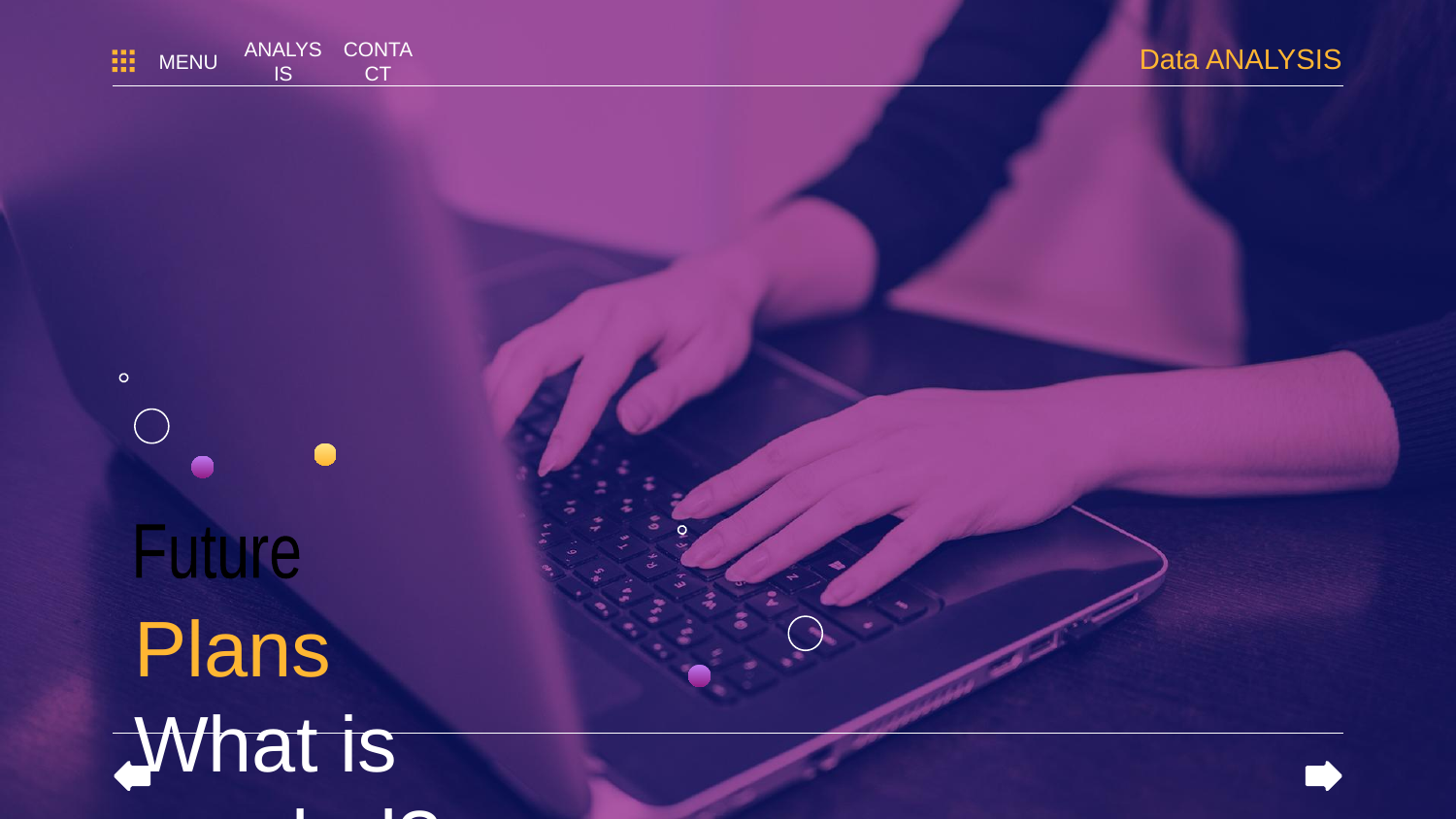

Data ANALYSIS
MENU
ANALYSIS
CONTACT

# Plans
What is needed?
Future